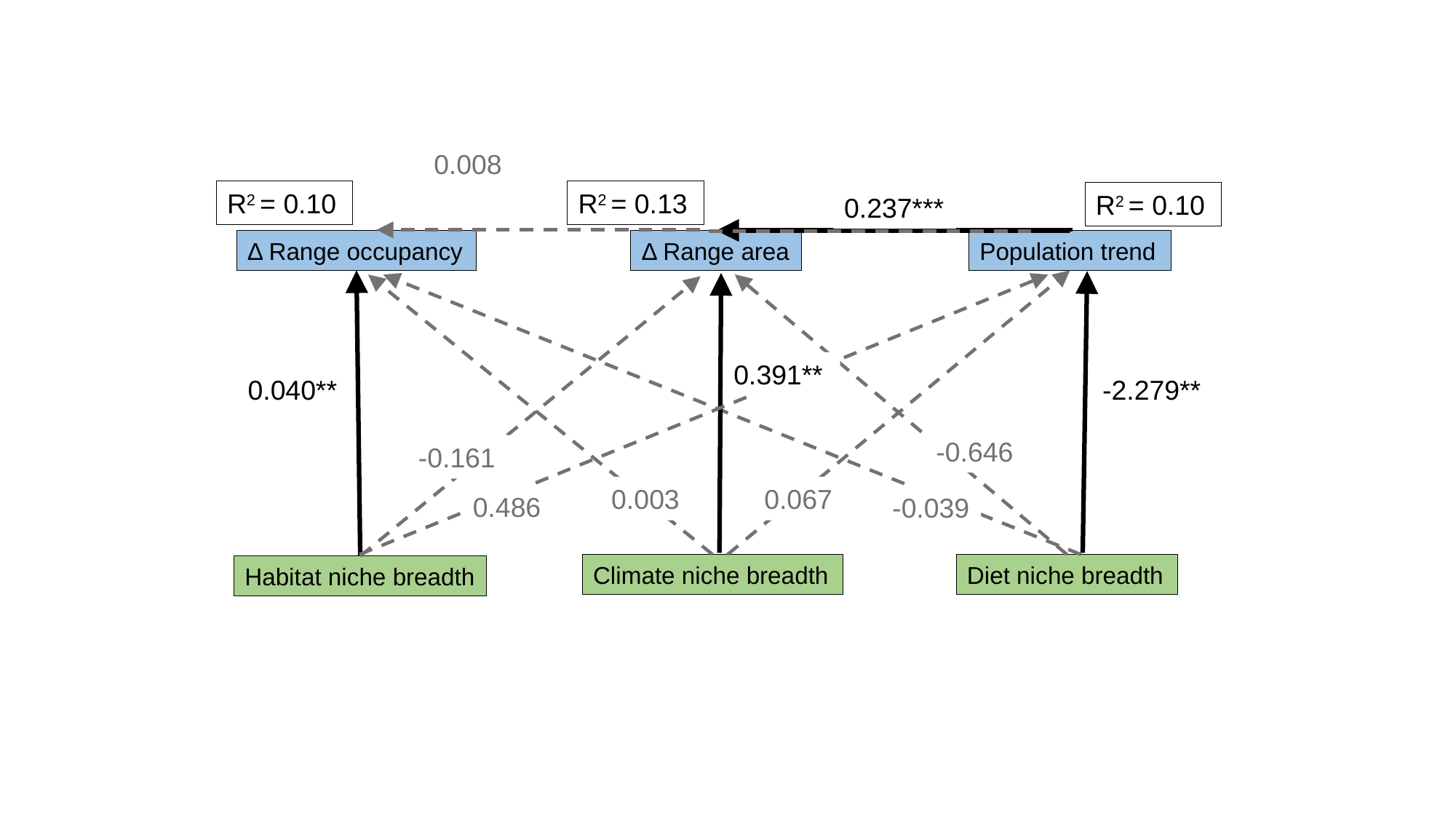

0.008
R2 = 0.10
R2 = 0.13
R2 = 0.10
0.237***
Δ Range occupancy
Δ Range area
Population trend
0.391**
0.040**
-2.279**
-0.646
-0.161
0.003
0.067
0.486
-0.039
Climate niche breadth
Diet niche breadth
Habitat niche breadth